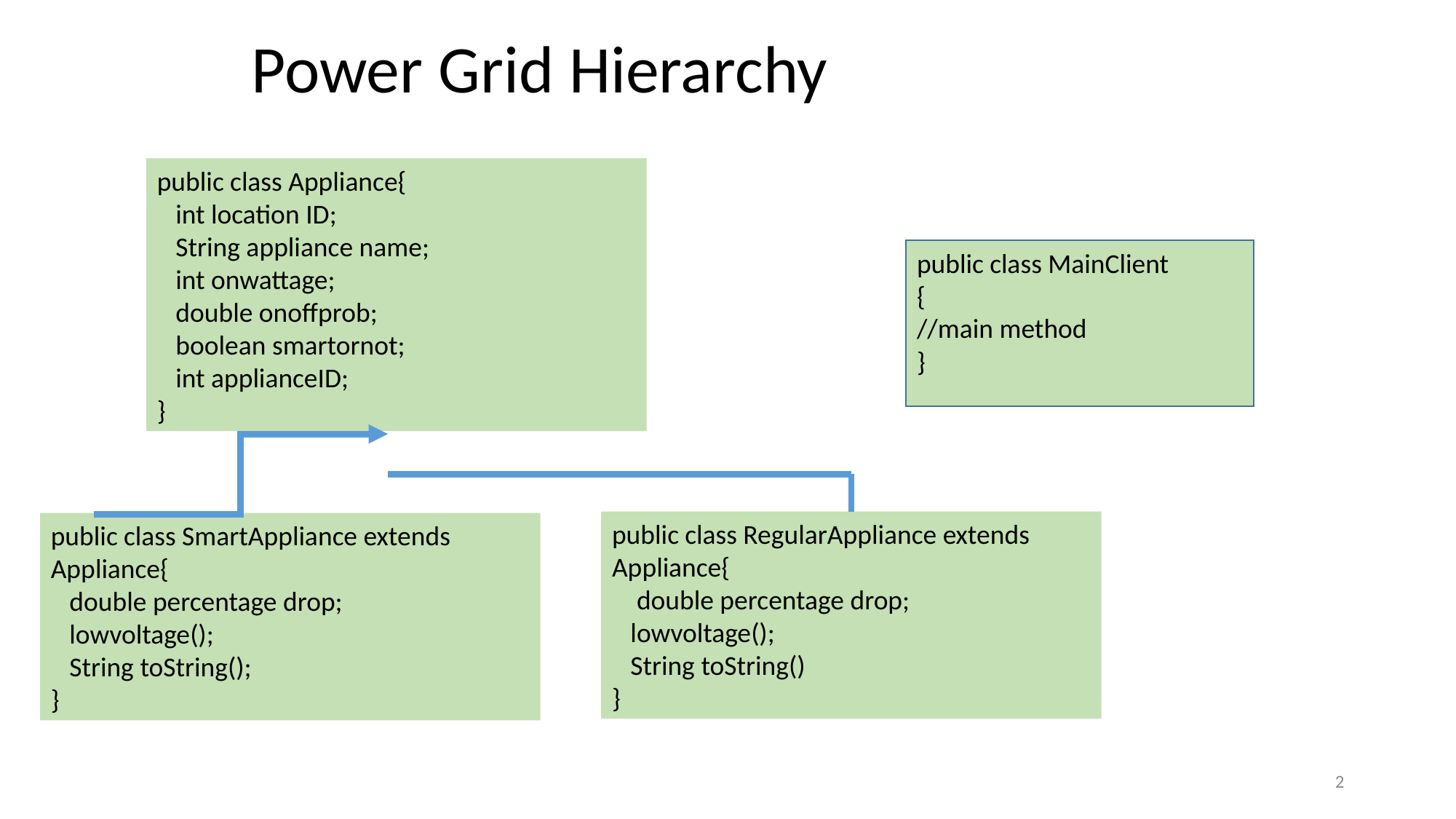

# Power Grid Hierarchy
public class Appliance{
   int location ID;
   String appliance name;
   int onwattage;
   double onoffprob;
   boolean smartornot;
   int applianceID;
}
public class MainClient
{
//main method
}
public class RegularAppliance extends Appliance{
    double percentage drop;
   lowvoltage();
   String toString()
}
public class SmartAppliance extends Appliance{
   double percentage drop;
   lowvoltage();
   String toString();
}
2